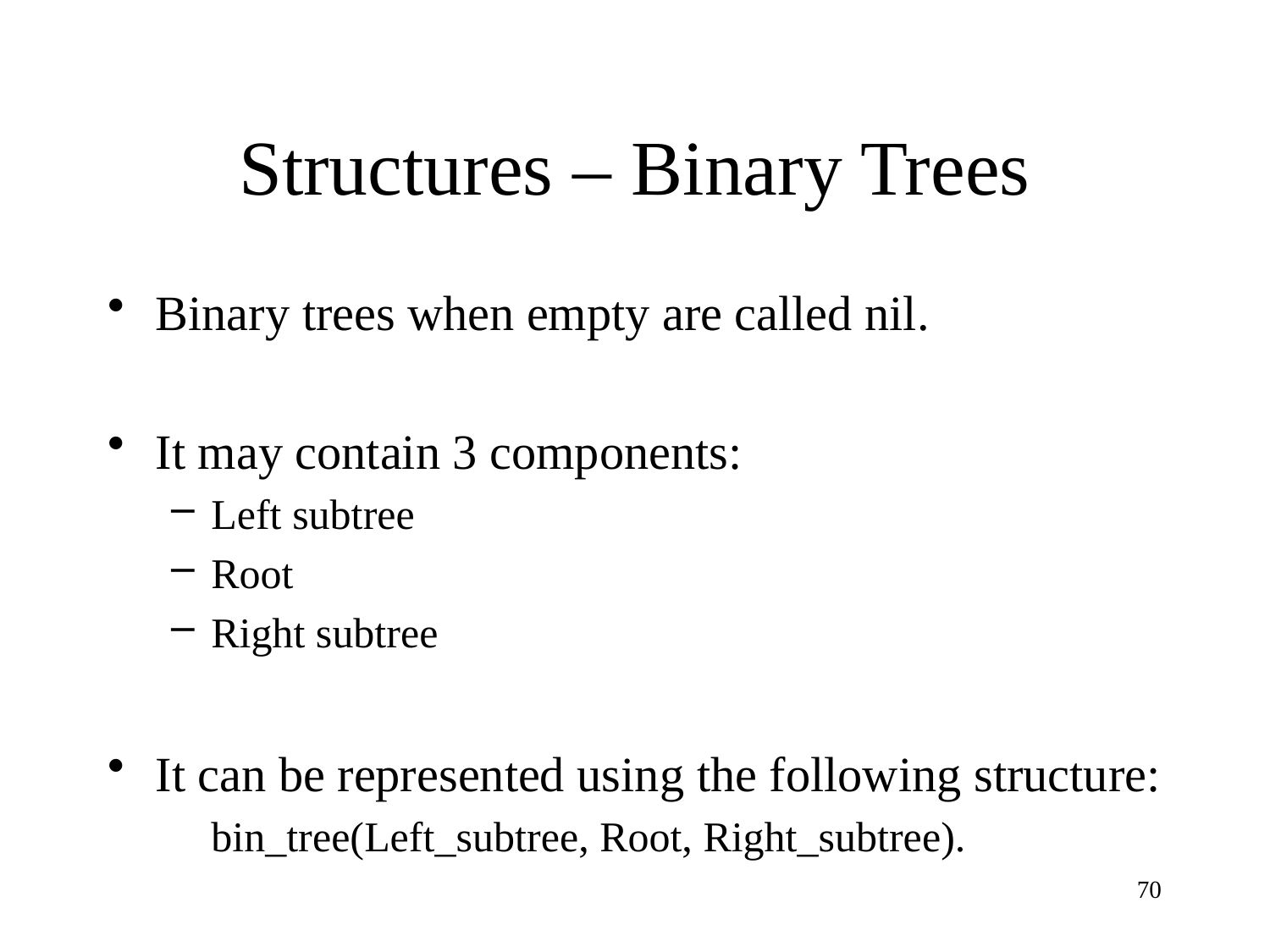

# Structures – Binary Trees
Binary trees when empty are called nil.

It may contain 3 components:
Left subtree
Root
Right subtree

It can be represented using the following structure:
	bin_tree(Left_subtree, Root, Right_subtree).
70